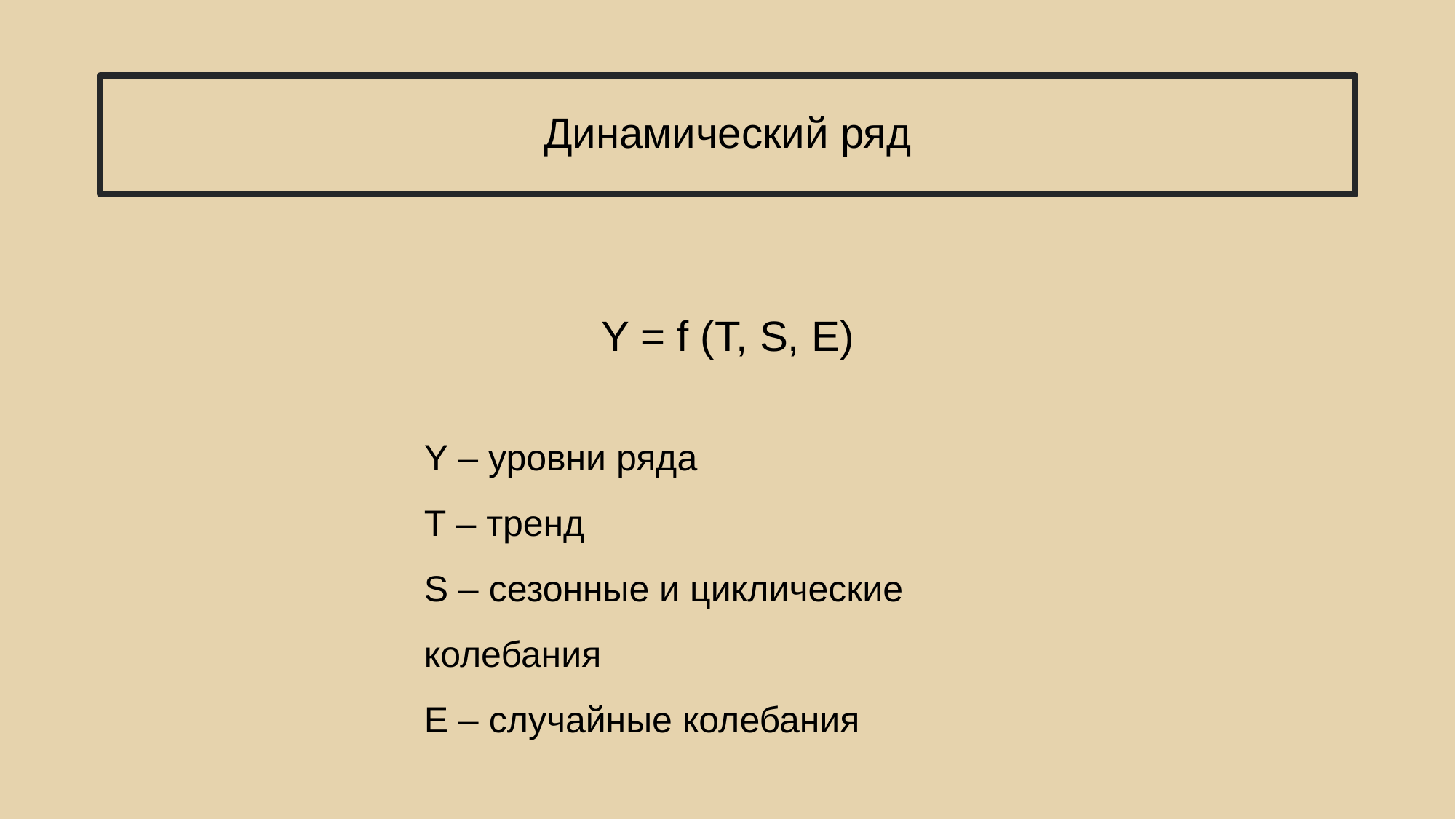

Динамический ряд
Y = f (T, S, E)
Y – уровни ряда
T – тренд
S – сезонные и циклические колебания
E – случайные колебания